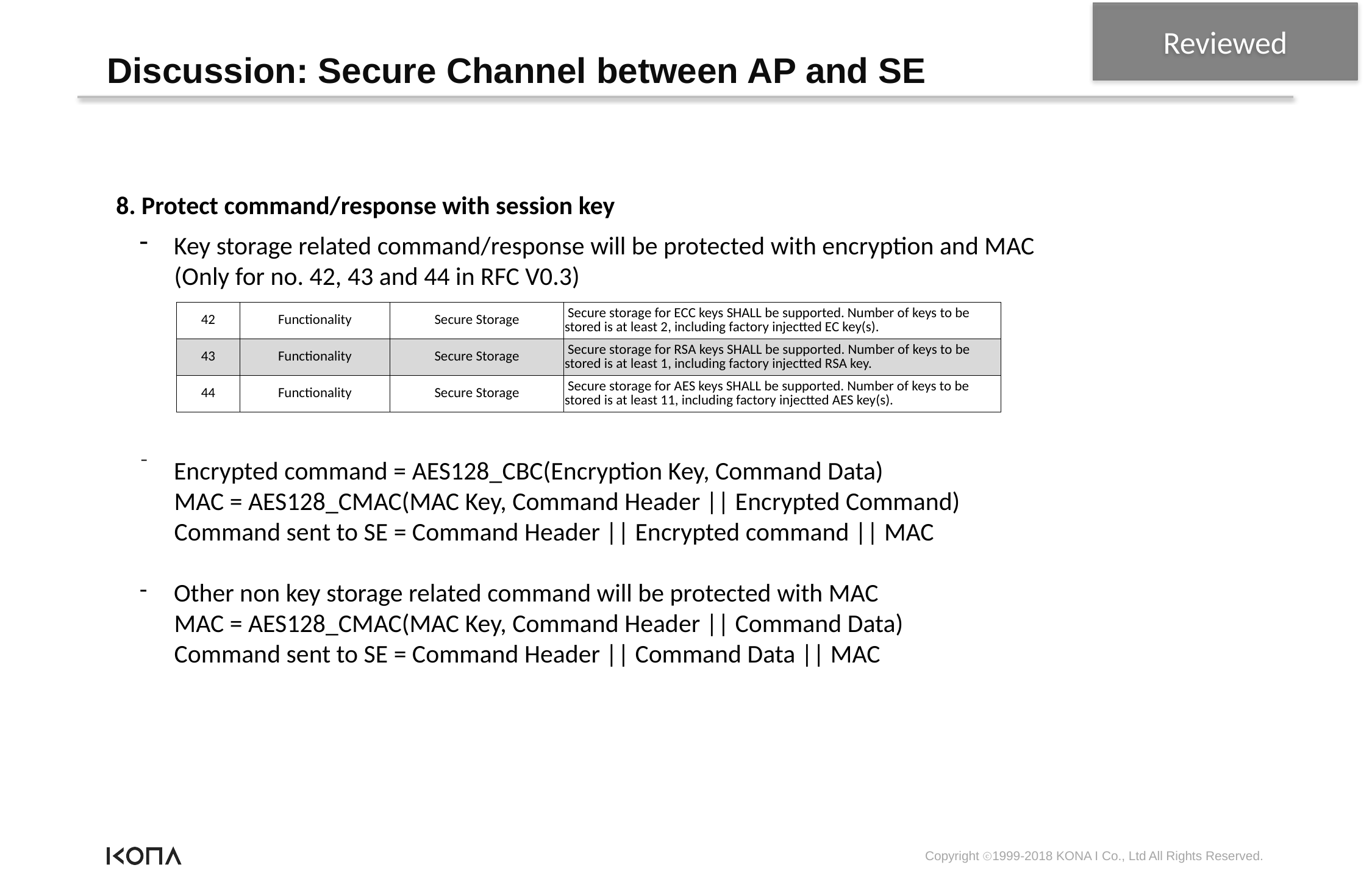

Reviewed
Discussion: Secure Channel between AP and SE
8. Protect command/response with session key
Key storage related command/response will be protected with encryption and MAC
      (Only for no. 42, 43 and 44 in RFC V0.3)

| 42 | Functionality | Secure Storage | Secure storage for ECC keys SHALL be supported. Number of keys to be stored is at least 2, including factory injectted EC key(s). |
| --- | --- | --- | --- |
| 43 | Functionality | Secure Storage | Secure storage for RSA keys SHALL be supported. Number of keys to be stored is at least 1, including factory injectted RSA key. |
| 44 | Functionality | Secure Storage | Secure storage for AES keys SHALL be supported. Number of keys to be stored is at least 11, including factory injectted AES key(s). |
Encrypted command = AES128_CBC(Encryption Key, Command Data)
      MAC = AES128_CMAC(MAC Key, Command Header || Encrypted Command)
      Command sent to SE = Command Header || Encrypted command || MAC

Other non key storage related command will be protected with MAC
      MAC = AES128_CMAC(MAC Key, Command Header || Command Data)
      Command sent to SE = Command Header || Command Data || MAC